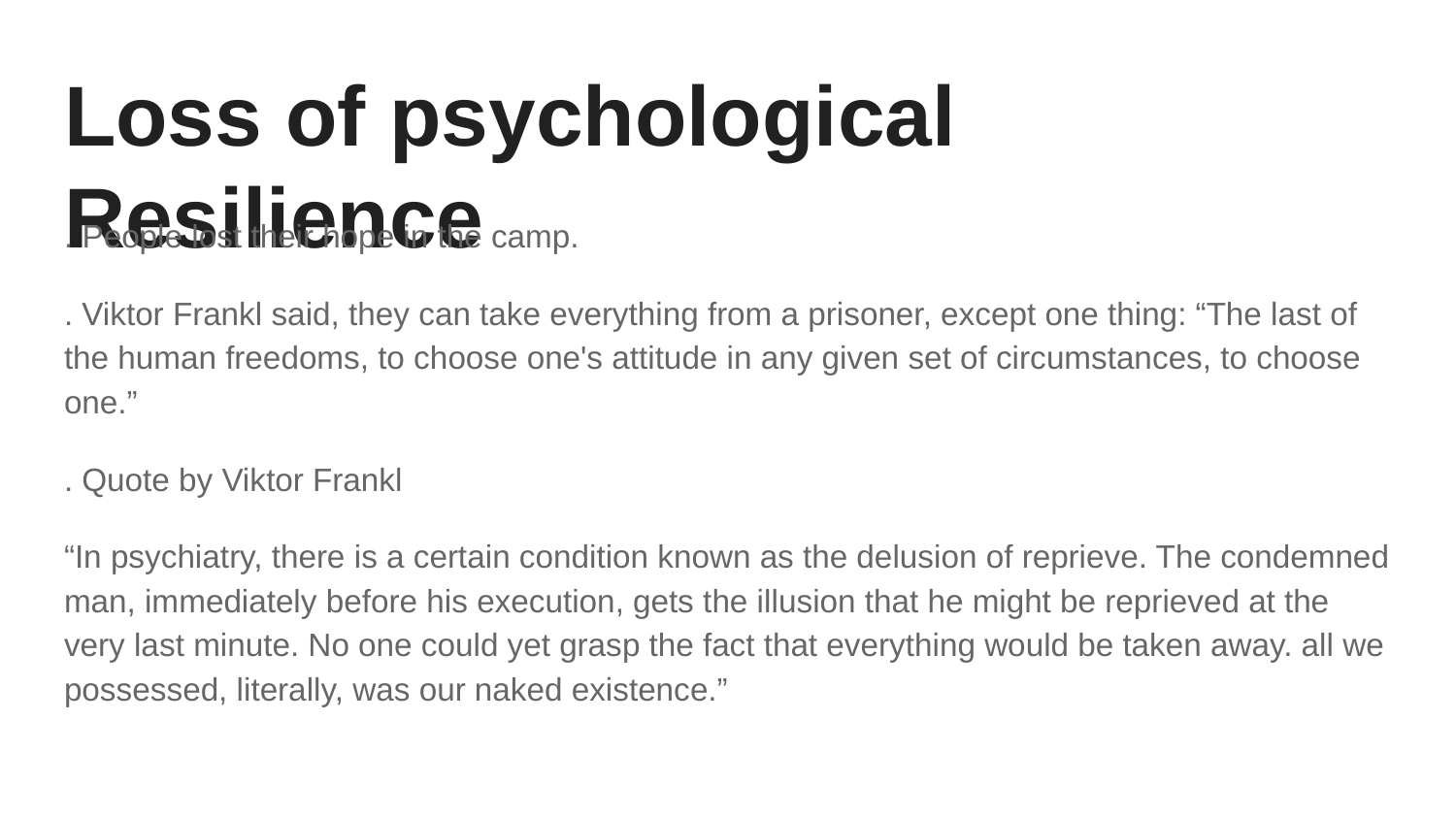

# Loss of psychological Resilience
. People lost their hope in the camp.
. Viktor Frankl said, they can take everything from a prisoner, except one thing: “The last of the human freedoms, to choose one's attitude in any given set of circumstances, to choose one.”
. Quote by Viktor Frankl
“In psychiatry, there is a certain condition known as the delusion of reprieve. The condemned man, immediately before his execution, gets the illusion that he might be reprieved at the very last minute. No one could yet grasp the fact that everything would be taken away. all we possessed, literally, was our naked existence.”